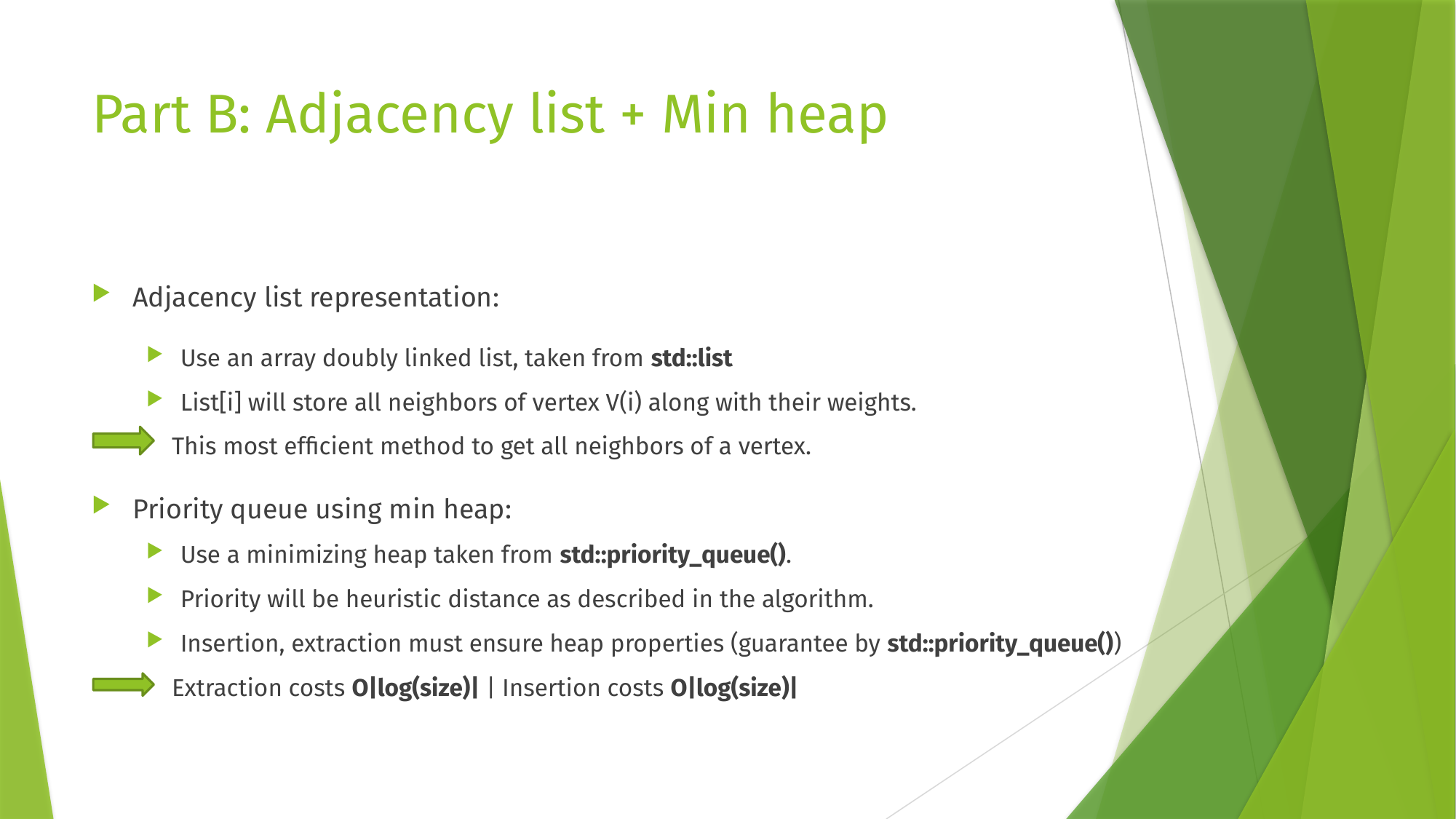

# Part B: Adjacency list + Min heap
Adjacency list representation:
Use an array doubly linked list, taken from std::list
List[i] will store all neighbors of vertex V(i) along with their weights.
    This most efficient method to get all neighbors of a vertex.
Priority queue using min heap:
Use a minimizing heap taken from std::priority_queue().
Priority will be heuristic distance as described in the algorithm.
Insertion, extraction must ensure heap properties (guarantee by std::priority_queue())
    Extraction costs O|log(size)| | Insertion costs O|log(size)|